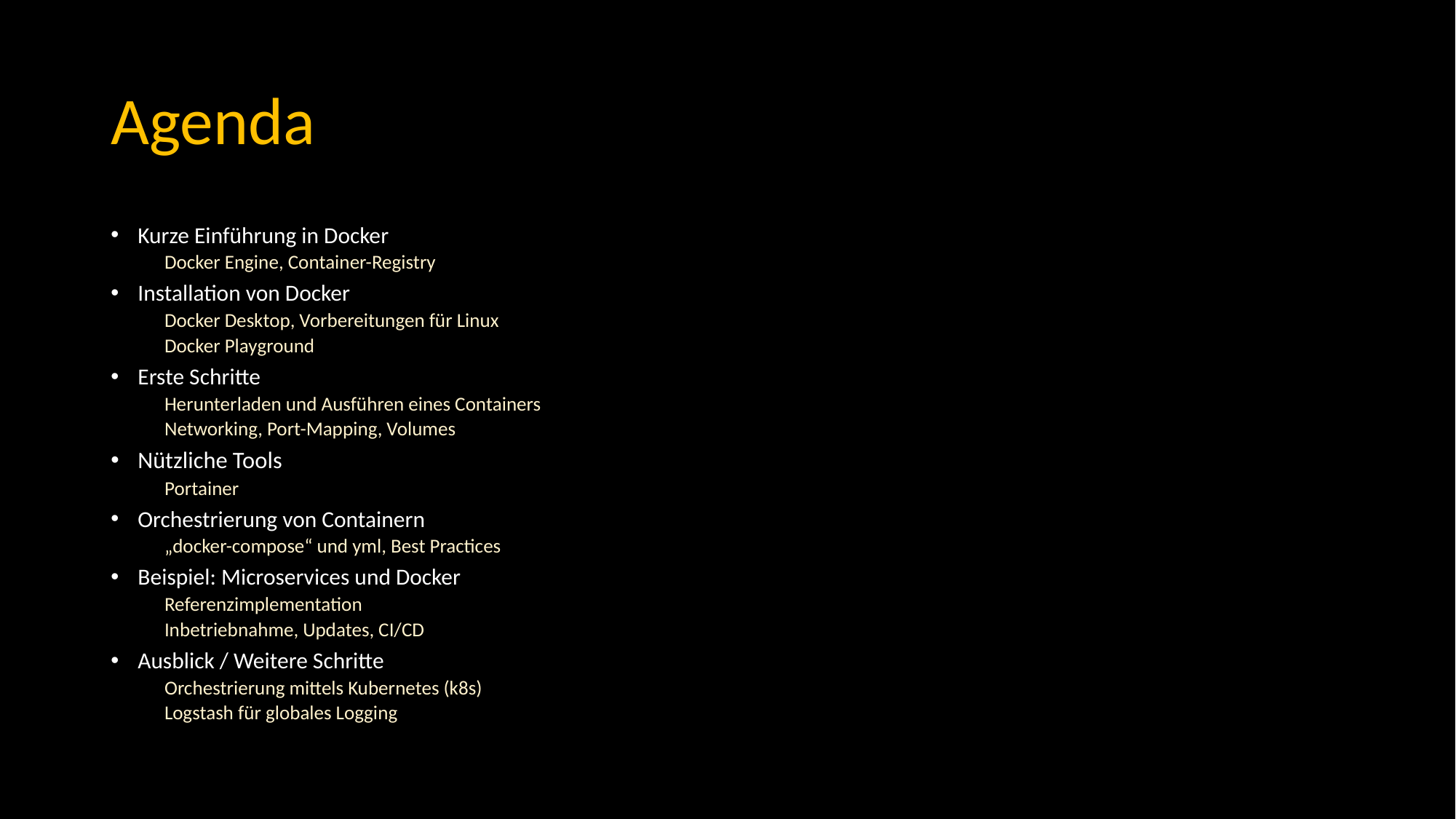

# Agenda
Kurze Einführung in Docker
Docker Engine, Container-Registry
Installation von Docker
Docker Desktop, Vorbereitungen für Linux
Docker Playground
Erste Schritte
Herunterladen und Ausführen eines Containers
Networking, Port-Mapping, Volumes
Nützliche Tools
Portainer
Orchestrierung von Containern
„docker-compose“ und yml, Best Practices
Beispiel: Microservices und Docker
Referenzimplementation
Inbetriebnahme, Updates, CI/CD
Ausblick / Weitere Schritte
Orchestrierung mittels Kubernetes (k8s)
Logstash für globales Logging